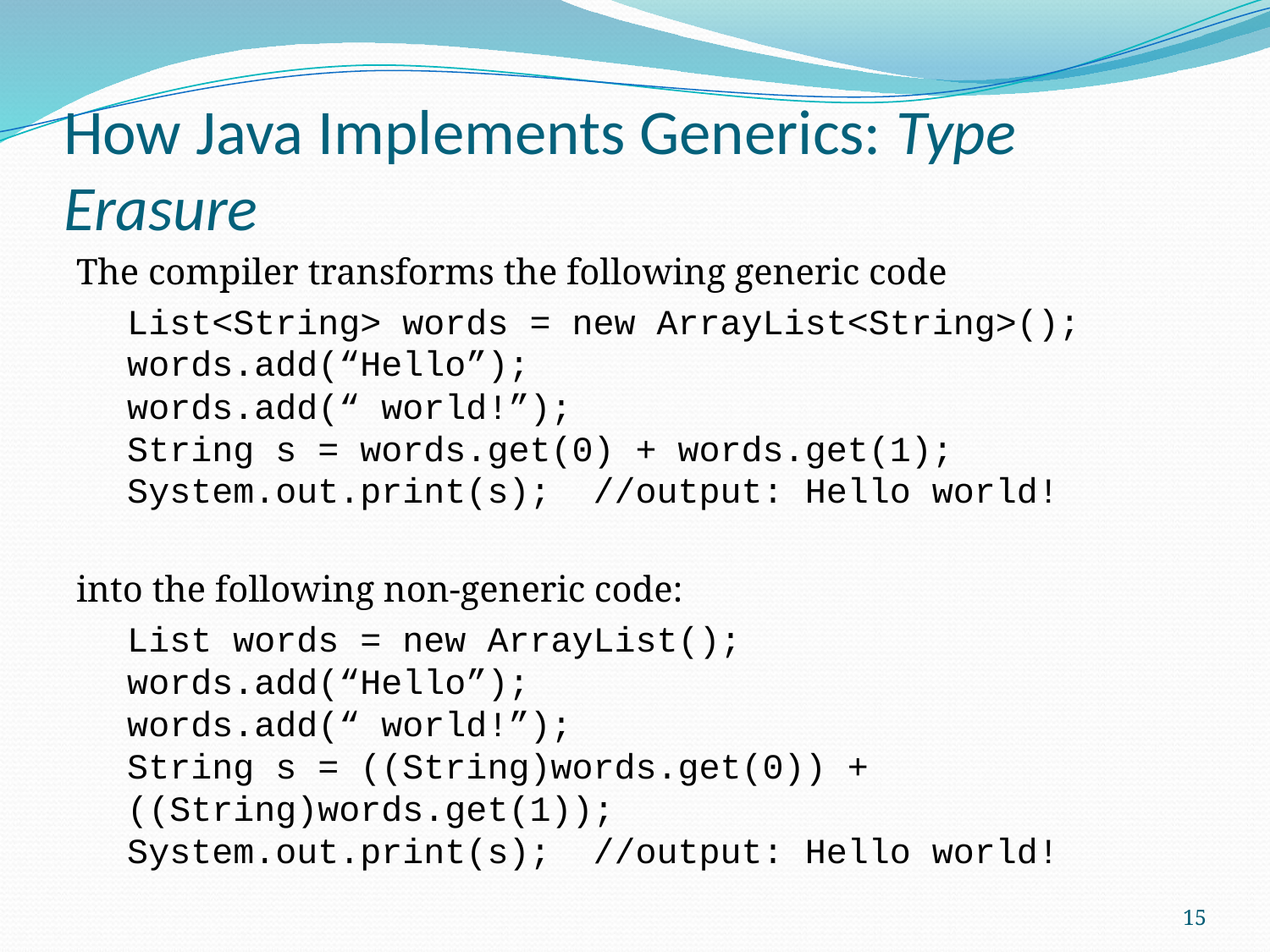

# How Java Implements Generics: Type Erasure
The compiler transforms the following generic code
List<String> words = new ArrayList<String>();
words.add(“Hello”);
words.add(“ world!”);
String s = words.get(0) + words.get(1);
System.out.print(s);  //output: Hello world!

into the following non-generic code:
List words = new ArrayList();
words.add(“Hello”);
words.add(“ world!”);
String s = ((String)words.get(0)) + ((String)words.get(1));
System.out.print(s);  //output: Hello world!
15